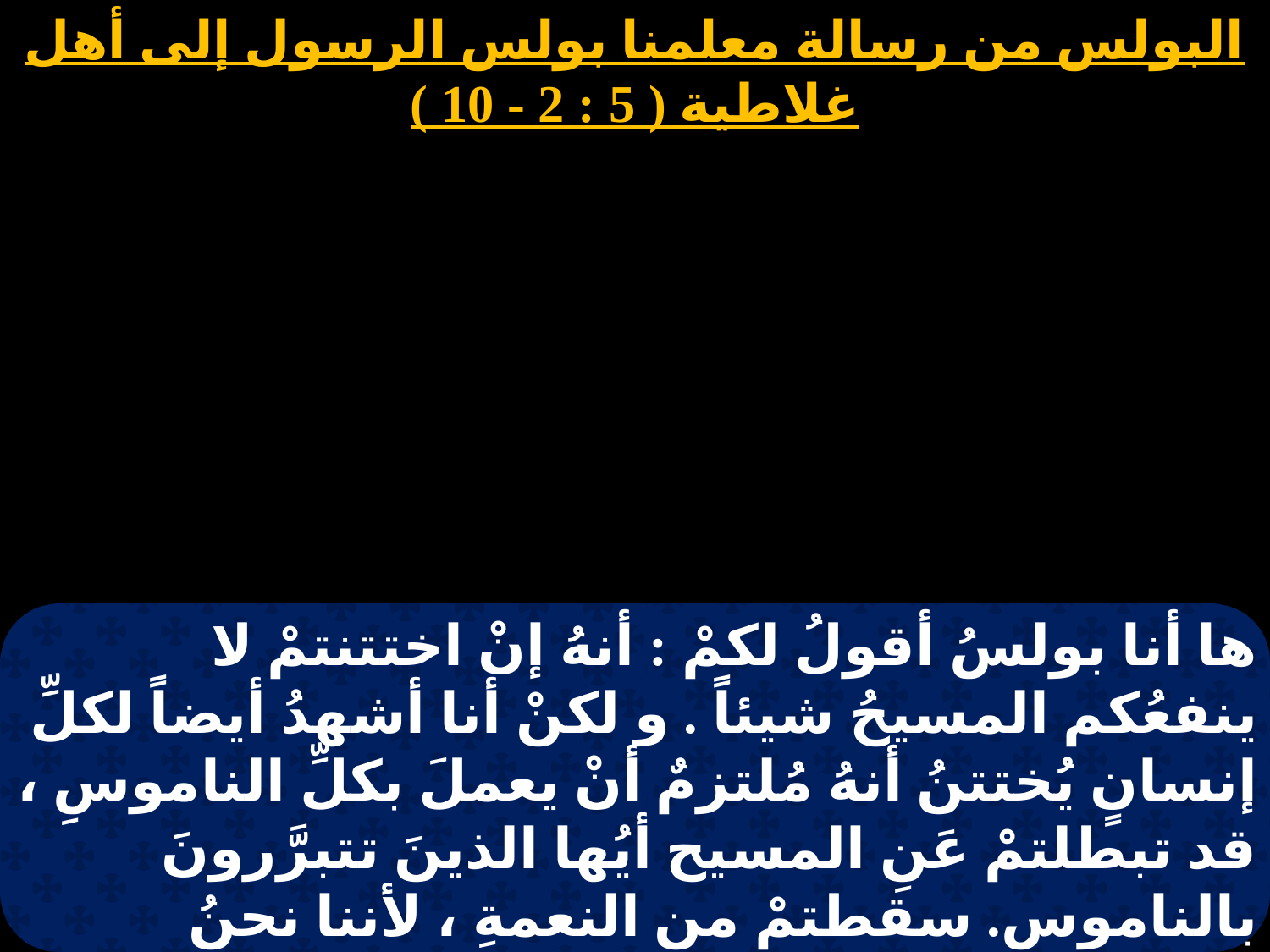

البولس من رسالة معلمنا بولس الرسول إلى أهل غلاطية ( 5 : 2 - 10 )
# 2 طوبه
ها أنا بولسُ أقولُ لكمْ : أنهُ إنْ اختتنتمْ لا ينفعُكم المسيحُ شيئاً . و لكنْ أنا أشهدُ أيضاً لكلِّ إنسانٍ يُختتنُ أنهُ مُلتزمٌ أنْ يعملَ بكلِّ الناموسِ ، قد تبطلتمْ عَنِ المسيح أيُها الذينَ تتبرَّرونَ بالناموسِ. سقطتمْ من النعمةِ ، لأننا نحنُ بالرُوحِ من